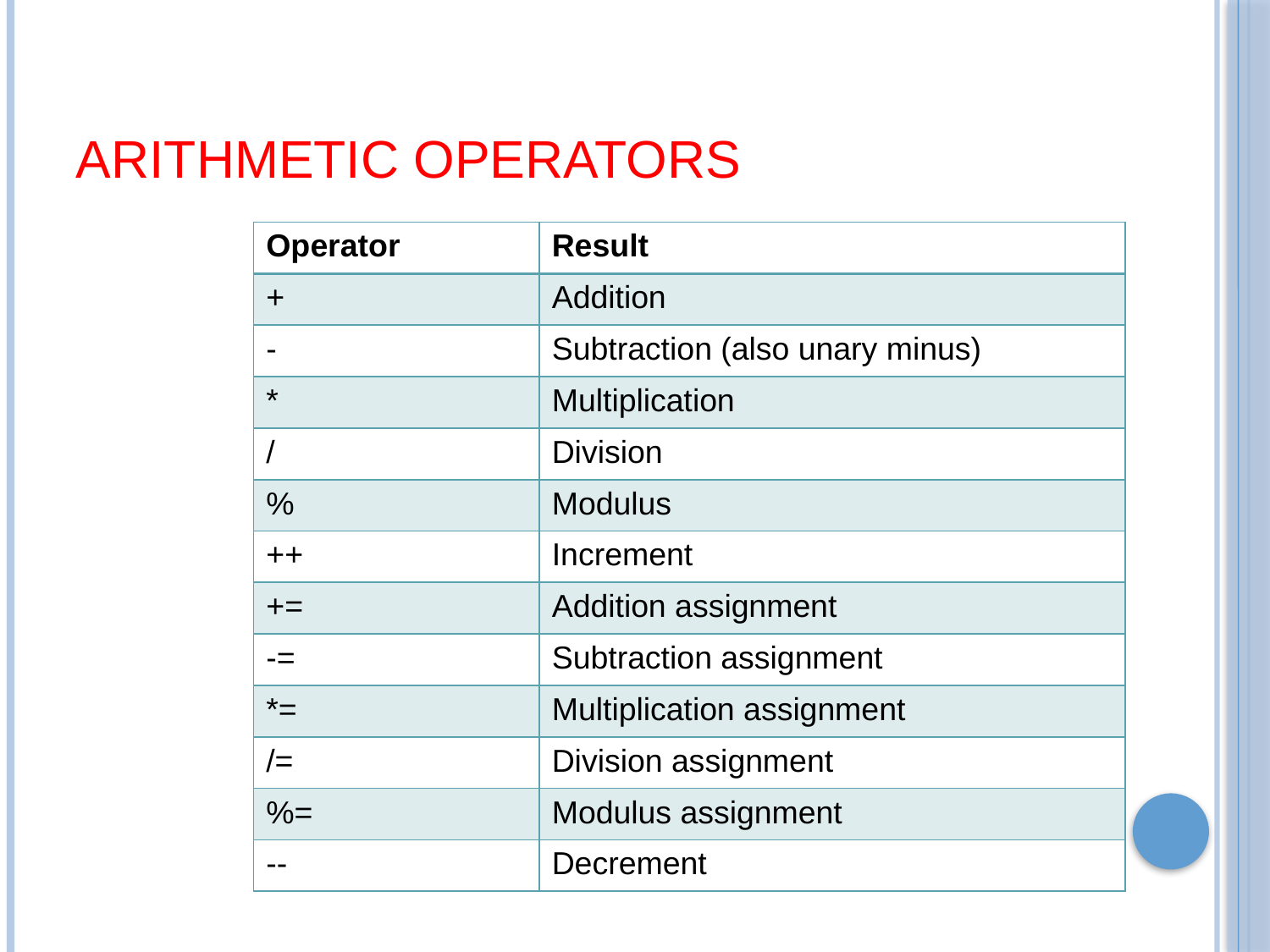

# Arithmetic Operators
| Operator | Result |
| --- | --- |
| + | Addition |
| - | Subtraction (also unary minus) |
| \* | Multiplication |
| / | Division |
| % | Modulus |
| ++ | Increment |
| += | Addition assignment |
| -= | Subtraction assignment |
| \*= | Multiplication assignment |
| /= | Division assignment |
| %= | Modulus assignment |
| -- | Decrement |